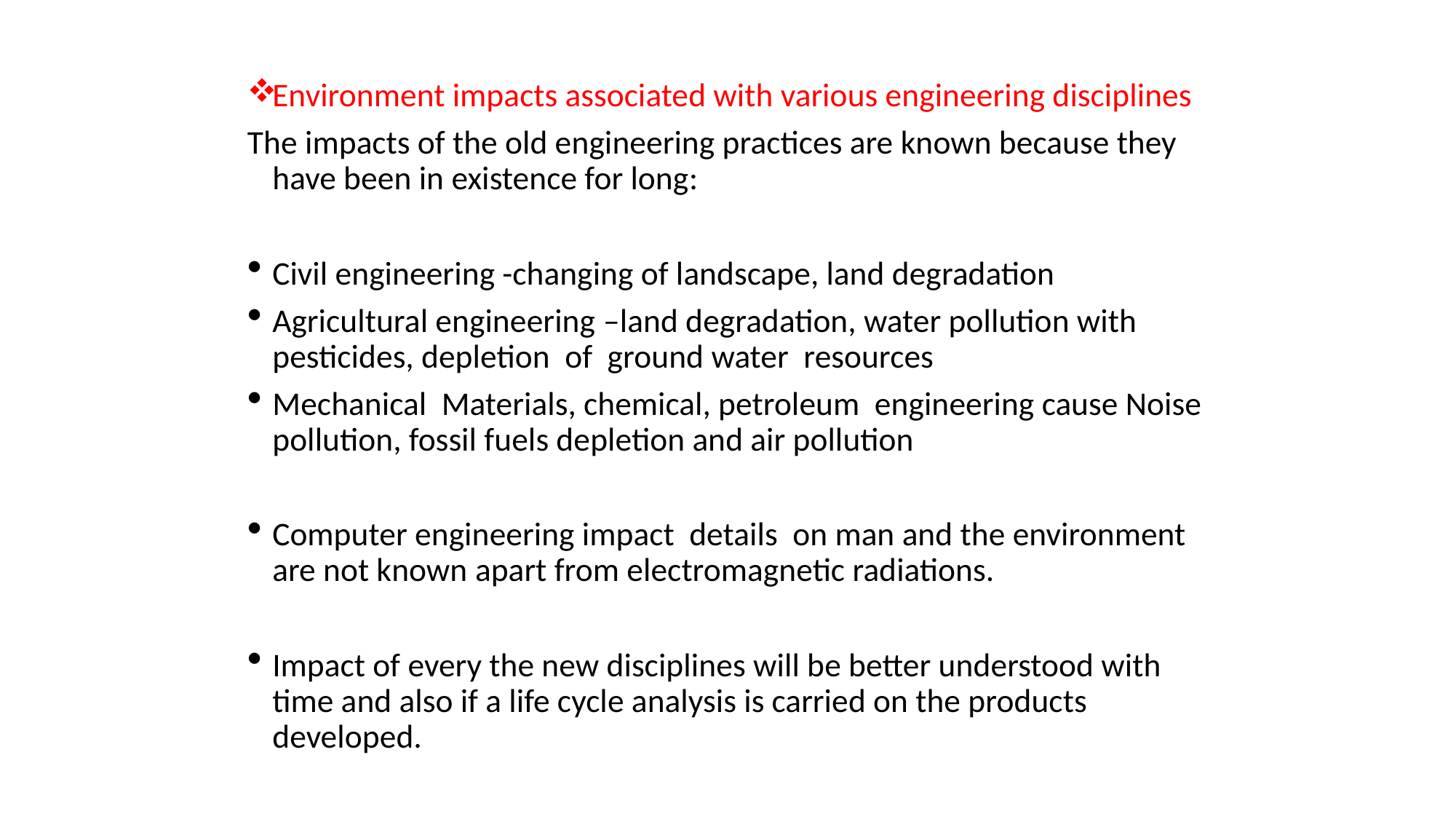

Environment impacts associated with various engineering disciplines
The impacts of the old engineering practices are known because they have been in existence for long:

Civil engineering -changing of landscape, land degradation
Agricultural engineering –land degradation, water pollution with pesticides, depletion  of  ground water  resources
Mechanical  Materials, chemical, petroleum  engineering cause Noise pollution, fossil fuels depletion and air pollution

Computer engineering impact  details  on man and the environment are not known apart from electromagnetic radiations.

Impact of every the new disciplines will be better understood with time and also if a life cycle analysis is carried on the products developed.